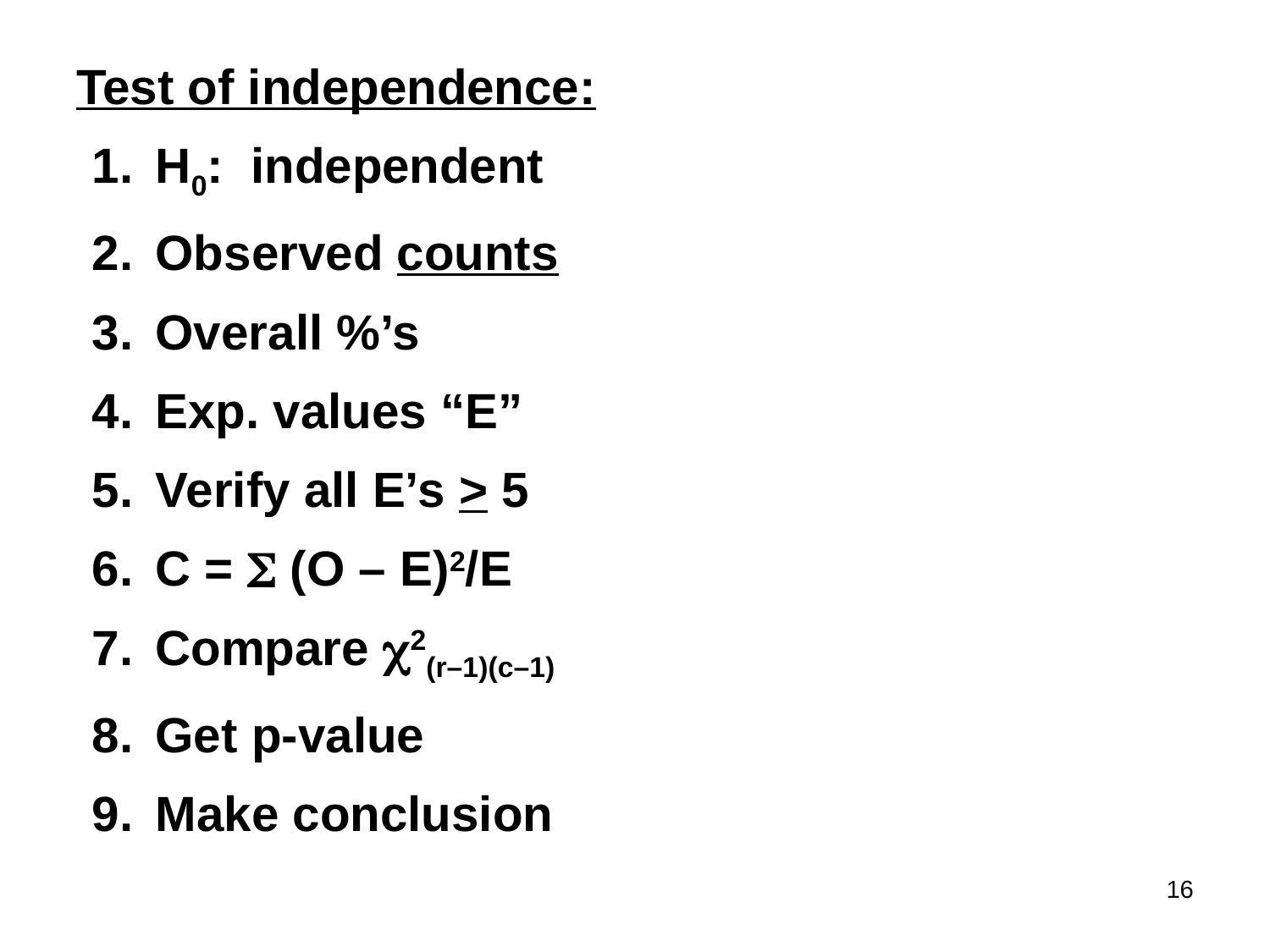

Test of independence:

H0:  independent

Observed counts

Overall %’s

Exp. values “E”

Verify all E’s > 5

C = Σ (O – E)2/E

Compare χ2(r–1)(c–1)

Get p-value

Make conclusion

16
#